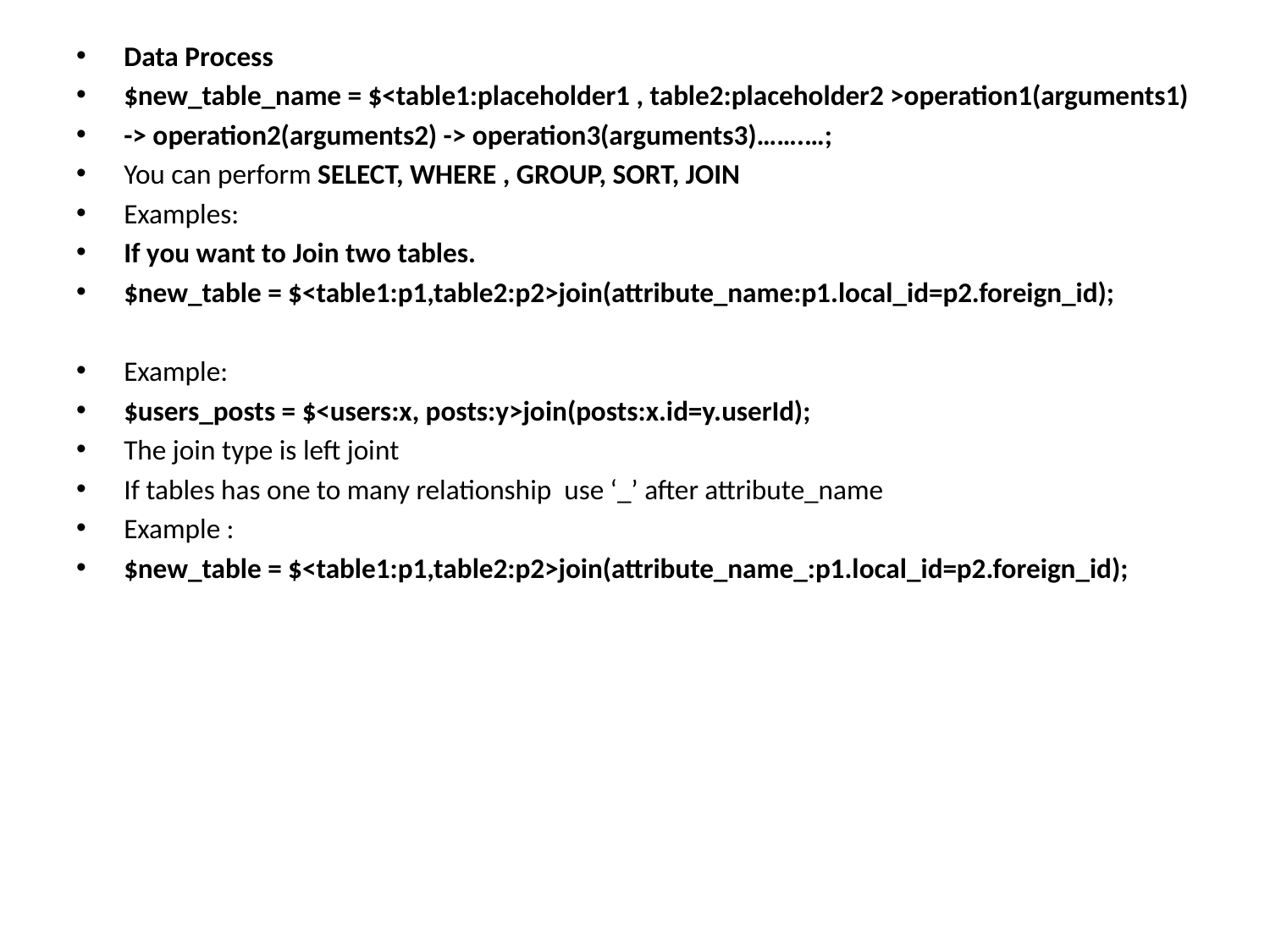

Data Process
$new_table_name = $<table1:placeholder1 , table2:placeholder2 >operation1(arguments1)
-> operation2(arguments2) -> operation3(arguments3)…….…;
You can perform SELECT, WHERE , GROUP, SORT, JOIN
Examples:
If you want to Join two tables.
$new_table = $<table1:p1,table2:p2>join(attribute_name:p1.local_id=p2.foreign_id);

Example:
$users_posts = $<users:x, posts:y>join(posts:x.id=y.userId);
The join type is left joint
If tables has one to many relationship  use ‘_’ after attribute_name
Example :
$new_table = $<table1:p1,table2:p2>join(attribute_name_:p1.local_id=p2.foreign_id);